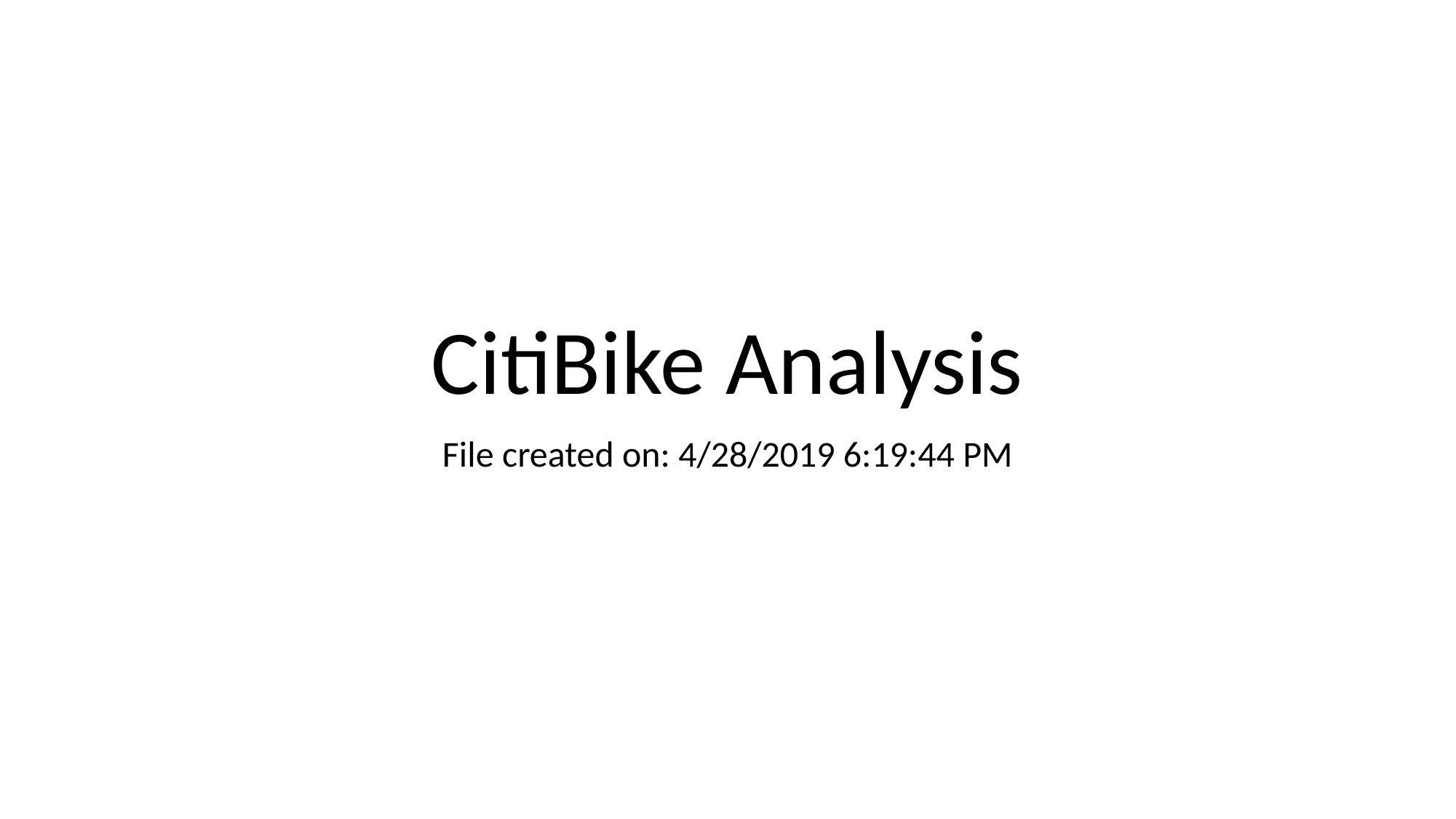

# CitiBike Analysis
File created on: 4/28/2019 6:19:44 PM